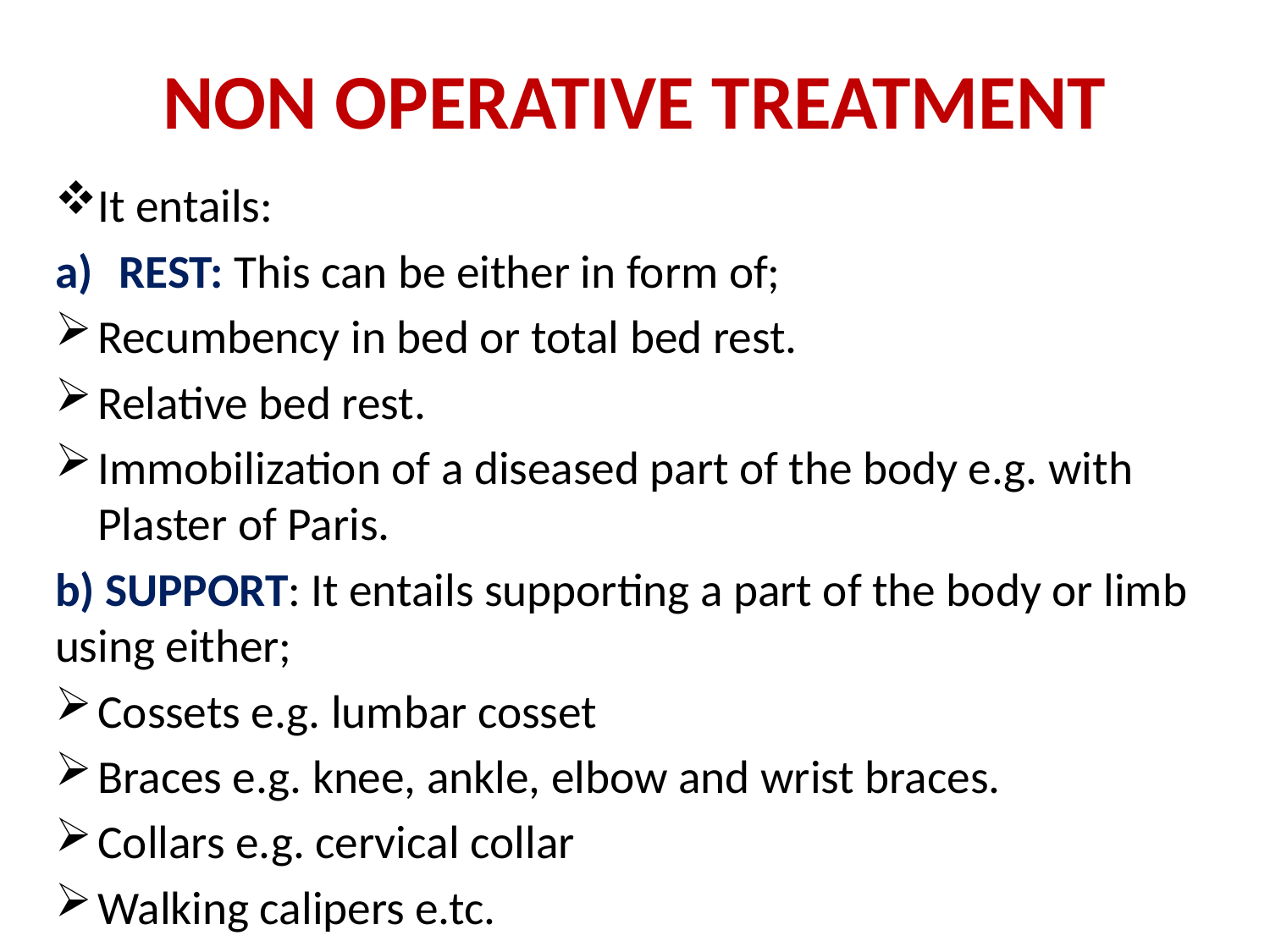

# NON OPERATIVE TREATMENT
It entails:
REST: This can be either in form of;
Recumbency in bed or total bed rest.
Relative bed rest.
Immobilization of a diseased part of the body e.g. with Plaster of Paris.
b) SUPPORT: It entails supporting a part of the body or limb using either;
Cossets e.g. lumbar cosset
Braces e.g. knee, ankle, elbow and wrist braces.
Collars e.g. cervical collar
Walking calipers e.tc.